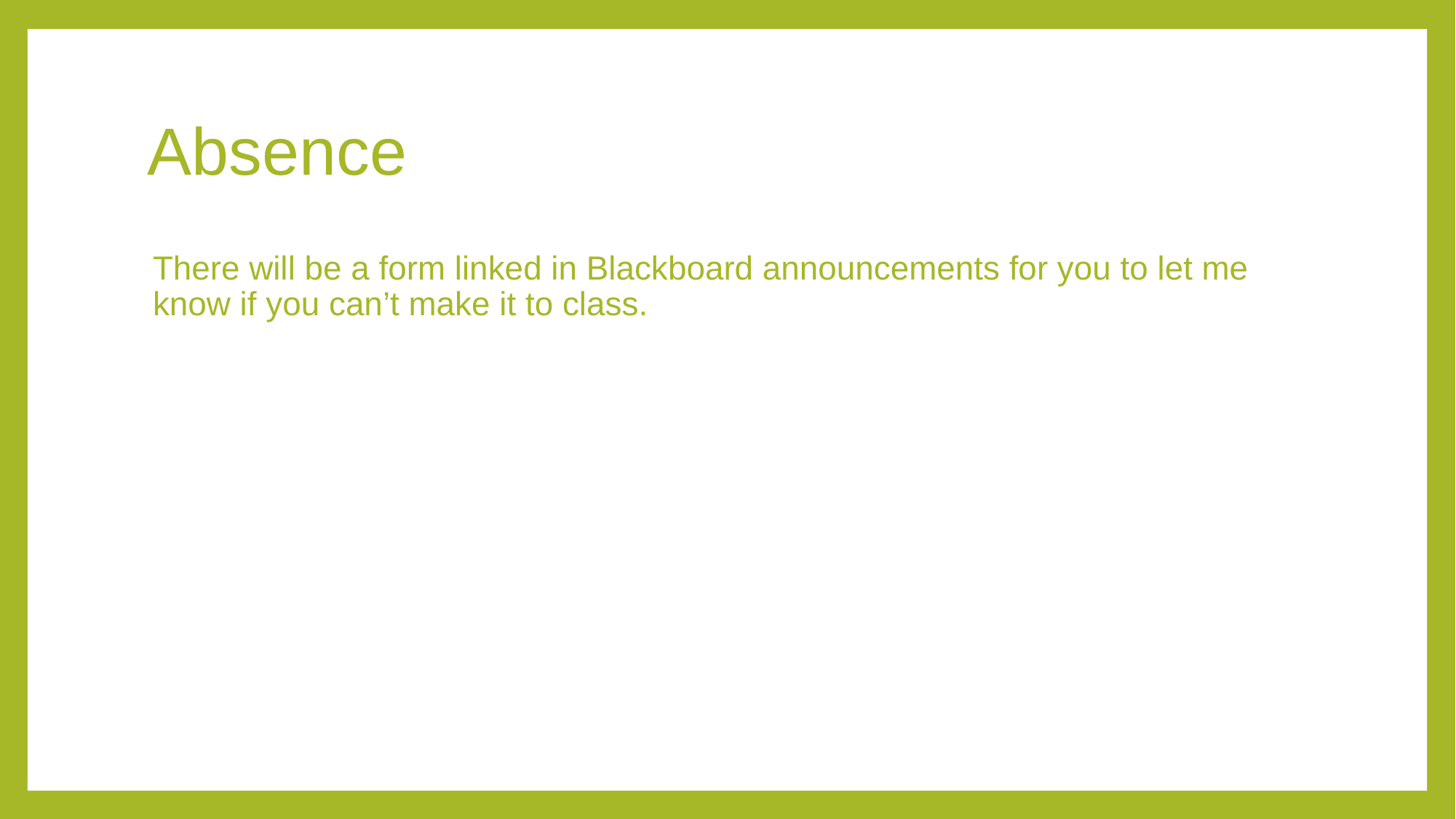

# Absence
There will be a form linked in Blackboard announcements for you to let me know if you can’t make it to class.